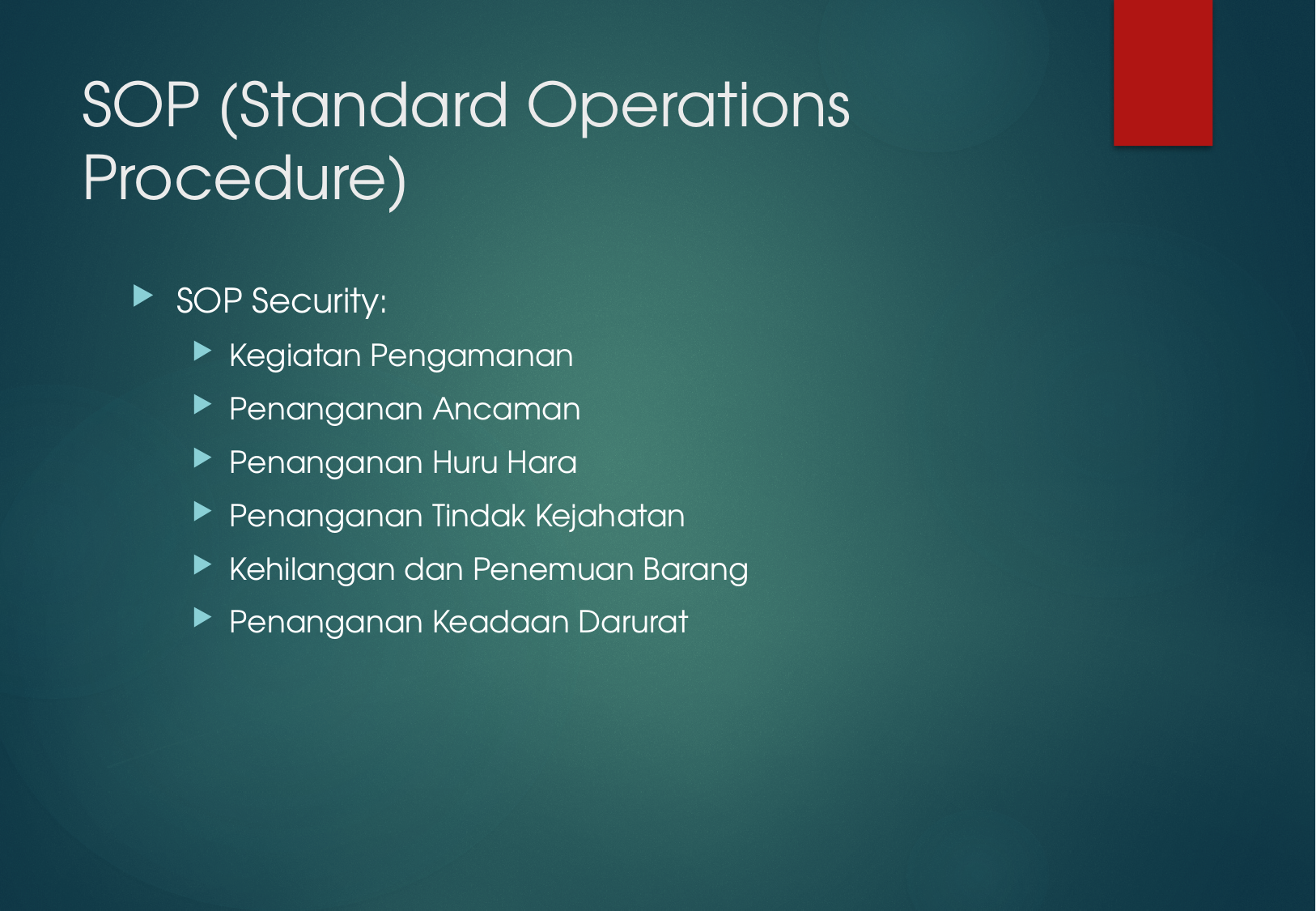

# SOP (Standard Operations Procedure)
SOP Security:
Kegiatan Pengamanan
Penanganan Ancaman
Penanganan Huru Hara
Penanganan Tindak Kejahatan
Kehilangan dan Penemuan Barang
Penanganan Keadaan Darurat